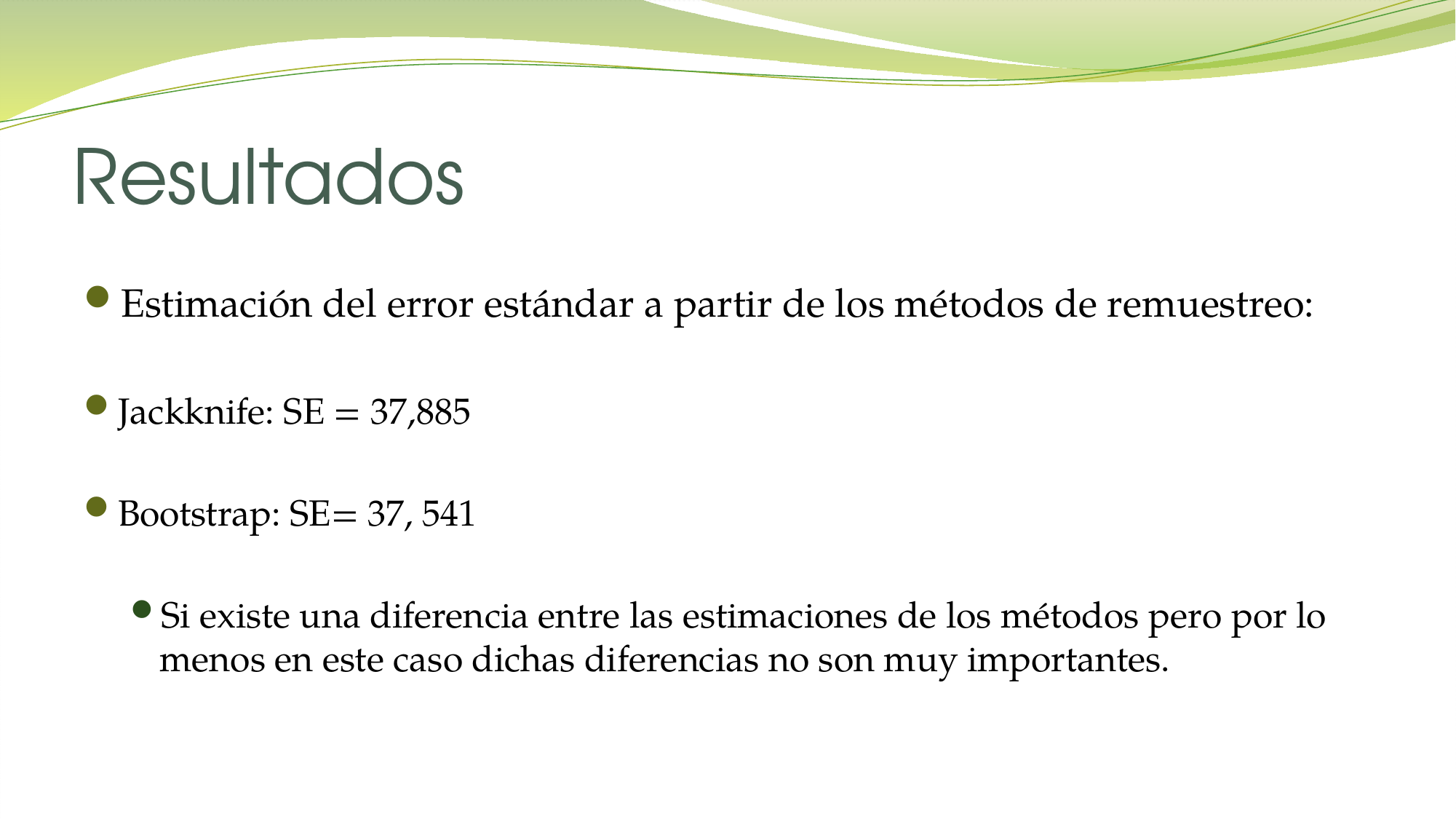

# Resultados
Estimación del error estándar a partir de los métodos de remuestreo:

Jackknife: SE = 37,885

Bootstrap: SE= 37, 541

Si existe una diferencia entre las estimaciones de los métodos pero por lo menos en este caso dichas diferencias no son muy importantes.